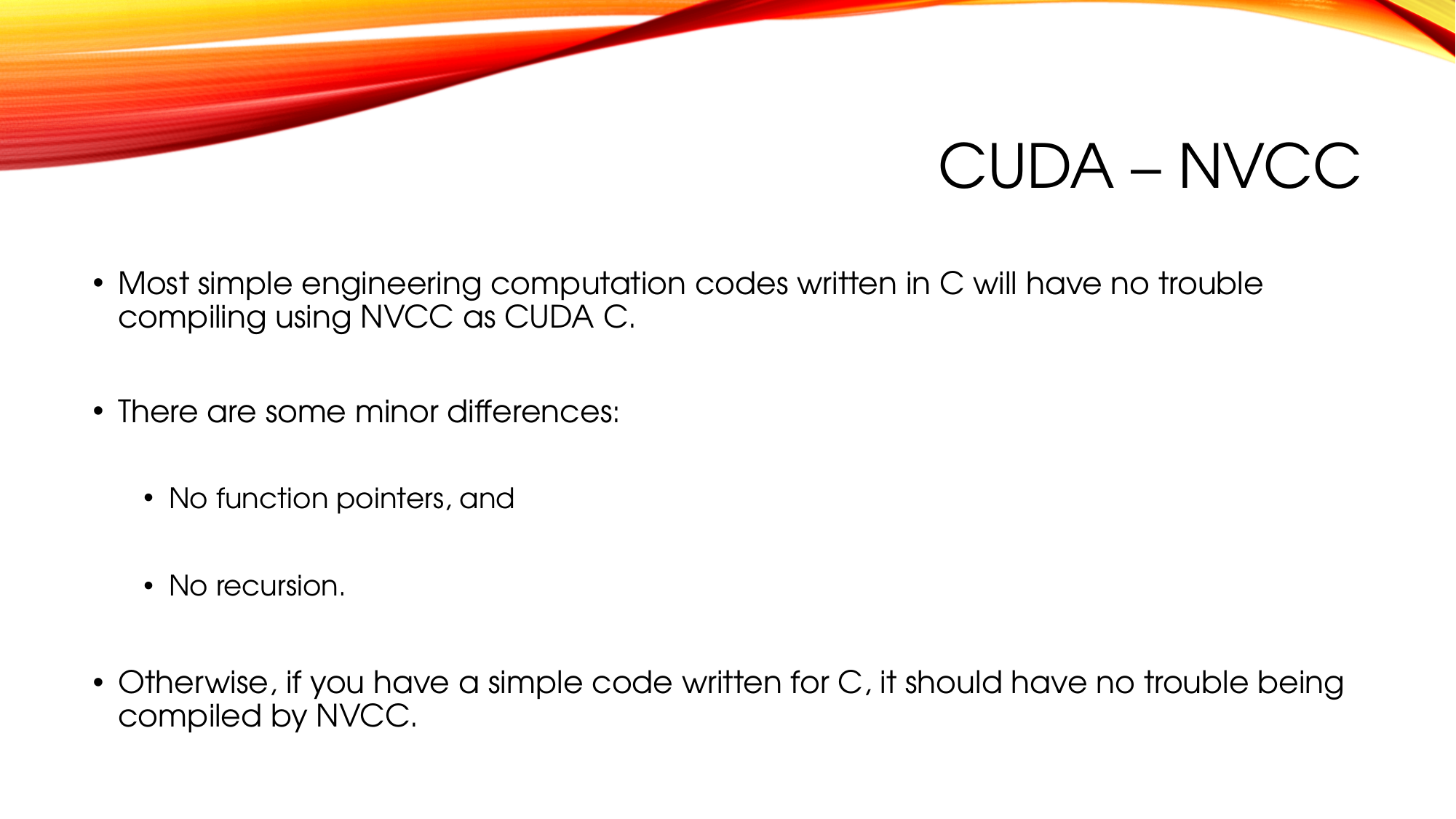

# CUDA – NVCC
Most simple engineering computation codes written in C will have no trouble compiling using NVCC as CUDA C.

There are some minor differences:

No function pointers, and

No recursion.

Otherwise, if you have a simple code written for C, it should have no trouble being compiled by NVCC.